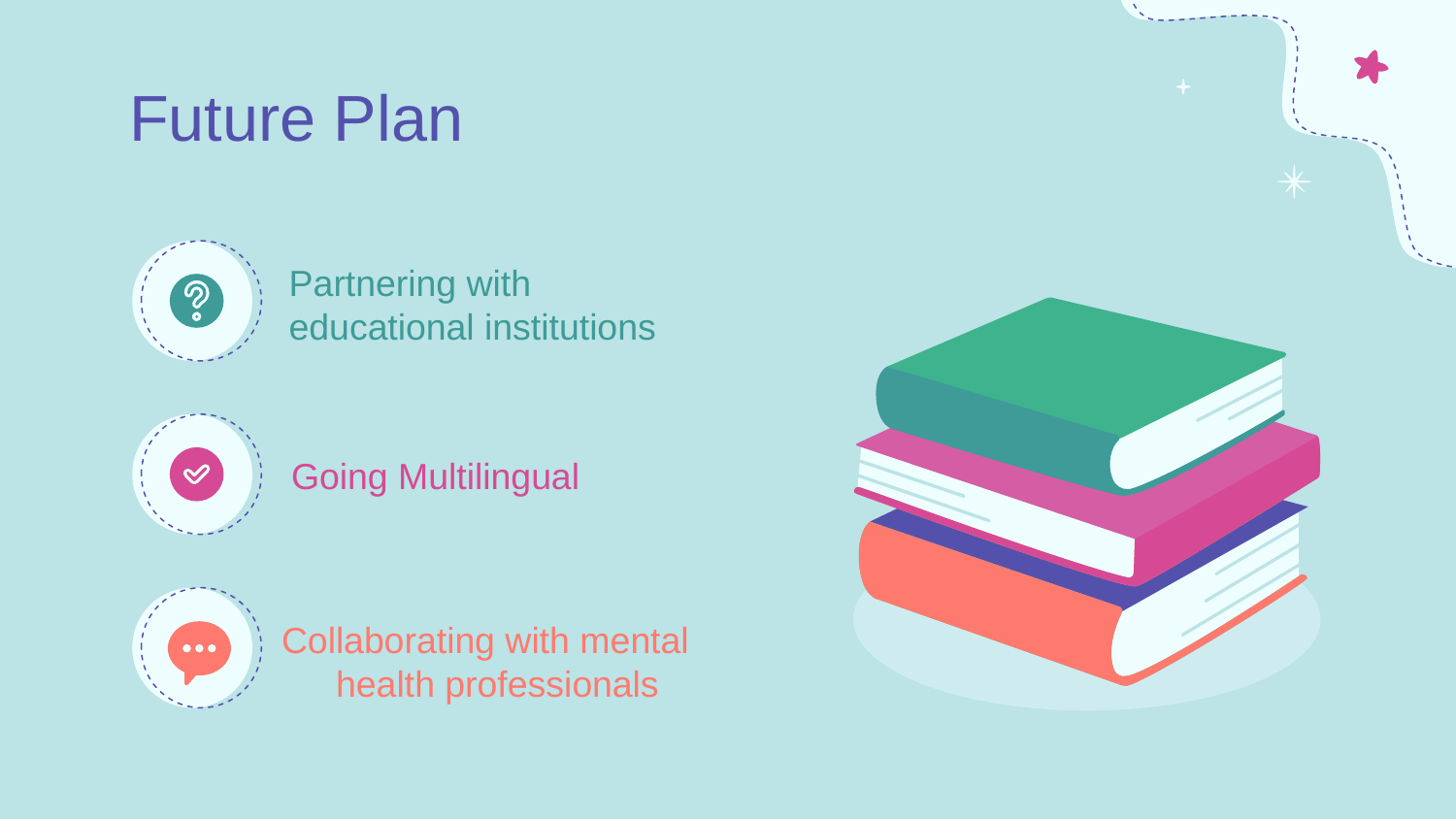

# Future Plan

Partnering with educational institutions

Going Multilingual

Collaborating with mental health professionals